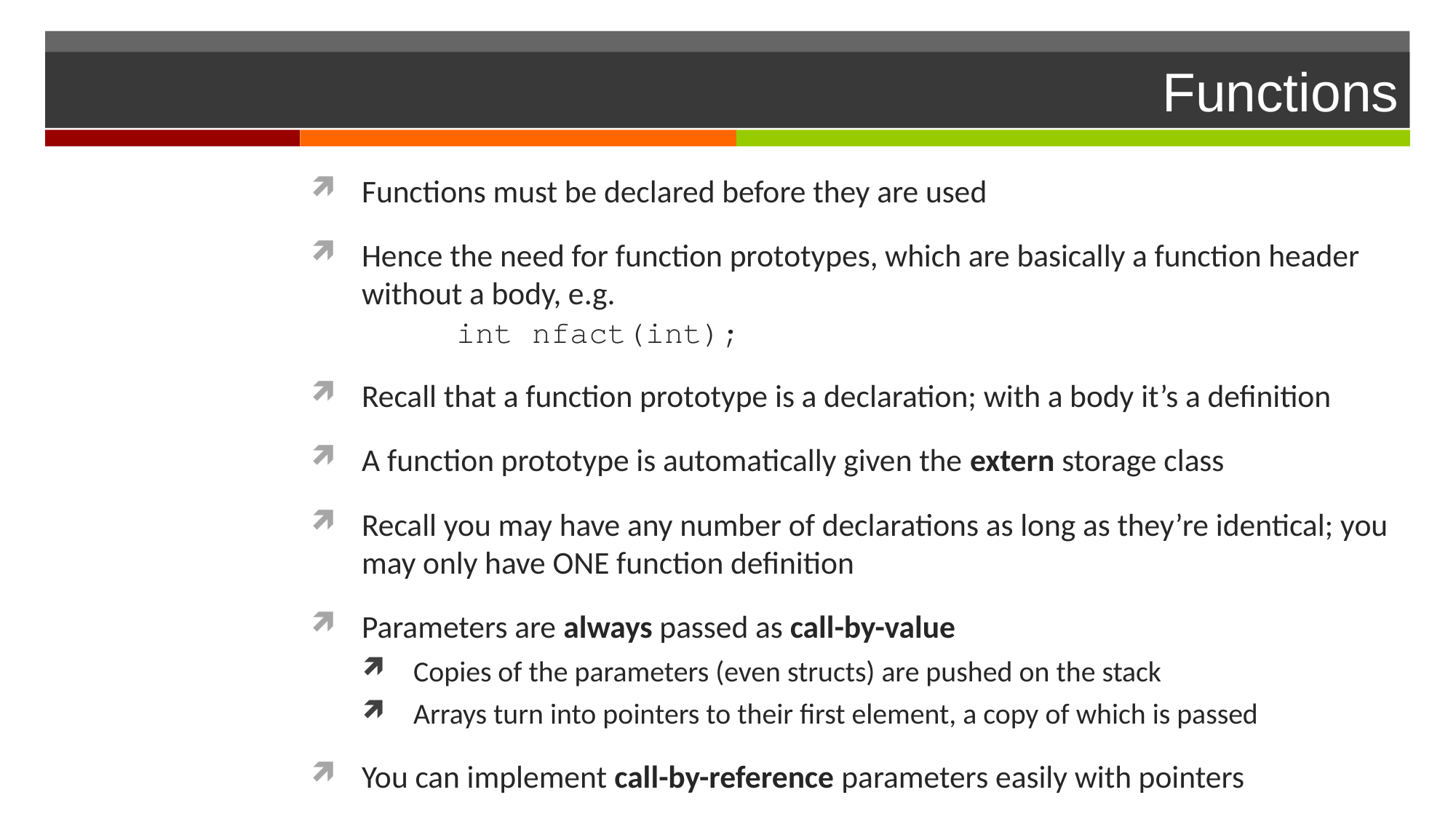

# Functions
Functions must be declared before they are used
Hence the need for function prototypes, which are basically a function header without a body, e.g.
		int nfact(int);
Recall that a function prototype is a declaration; with a body it’s a definition
A function prototype is automatically given the extern storage class
Recall you may have any number of declarations as long as they’re identical; you may only have ONE function definition
Parameters are always passed as call-by-value
Copies of the parameters (even structs) are pushed on the stack
Arrays turn into pointers to their first element, a copy of which is passed
You can implement call-by-reference parameters easily with pointers